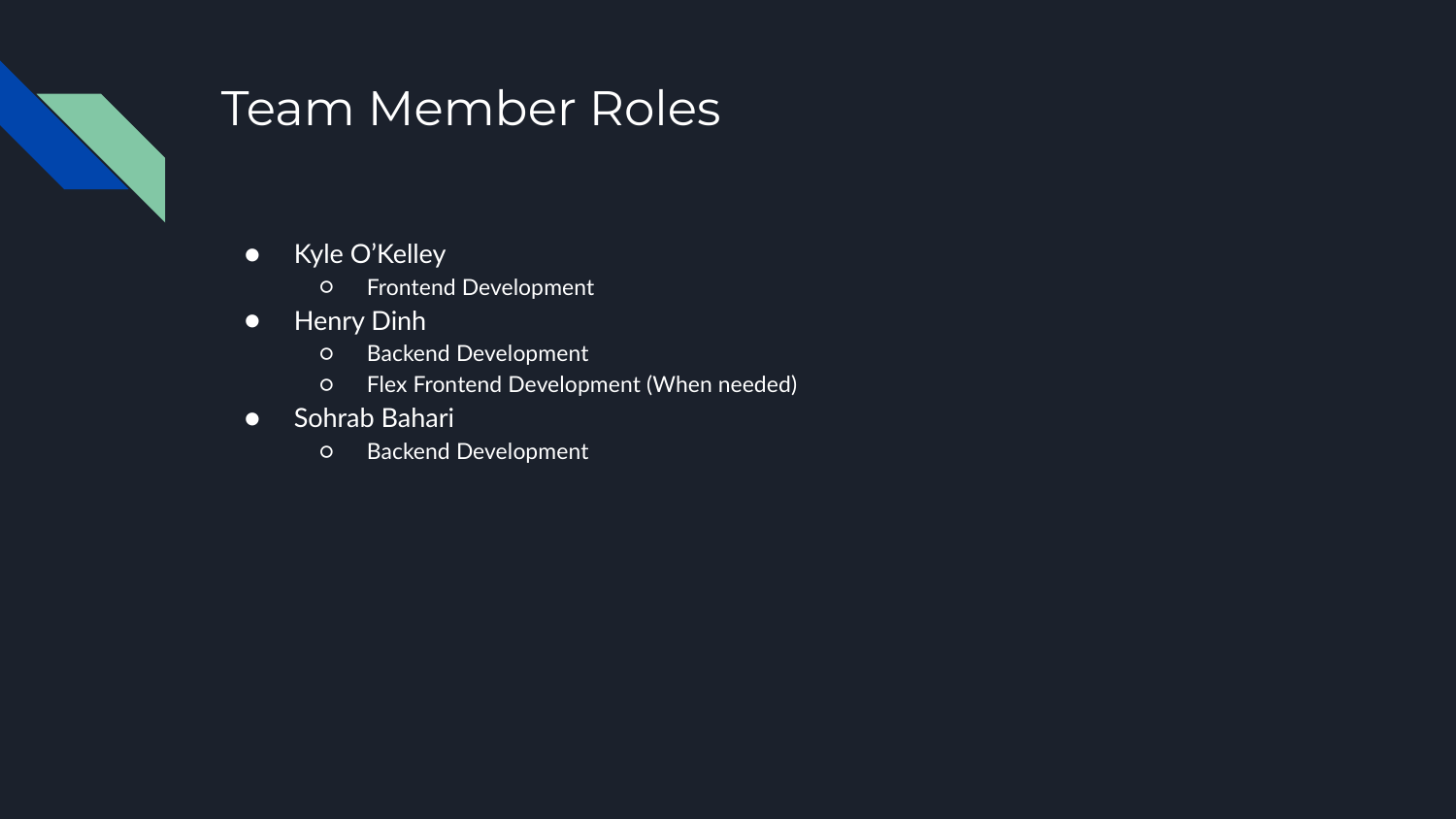

# Team Member Roles
Kyle O’Kelley
Frontend Development
Henry Dinh
Backend Development
Flex Frontend Development (When needed)
Sohrab Bahari
Backend Development